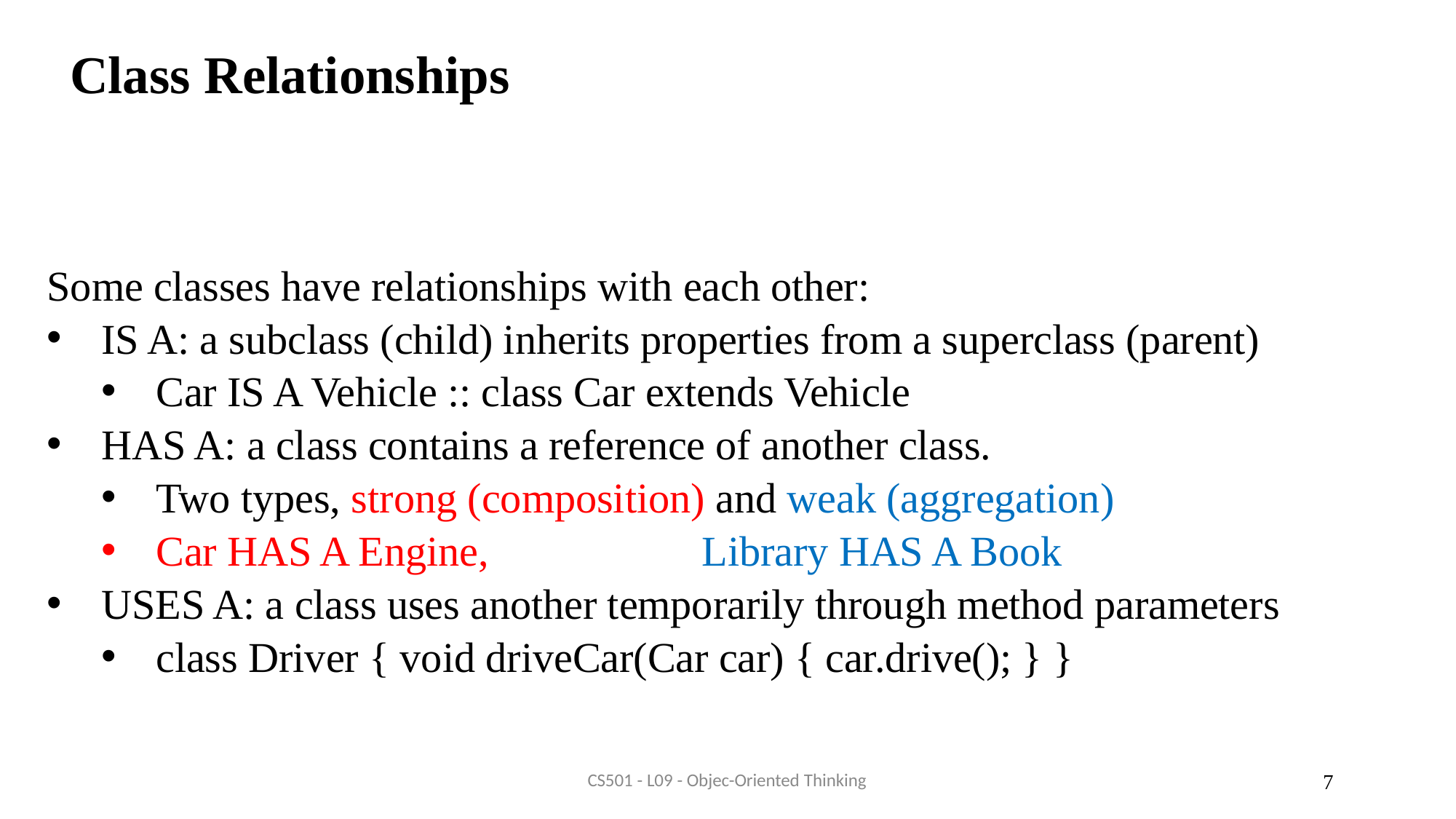

# Class Relationships
Some classes have relationships with each other:
IS A: a subclass (child) inherits properties from a superclass (parent)
Car IS A Vehicle :: class Car extends Vehicle
HAS A: a class contains a reference of another class.
Two types, strong (composition) and weak (aggregation)
Car HAS A Engine,		Library HAS A Book
USES A: a class uses another temporarily through method parameters
class Driver { void driveCar(Car car) { car.drive(); } }
CS501 - L09 - Objec-Oriented Thinking
7